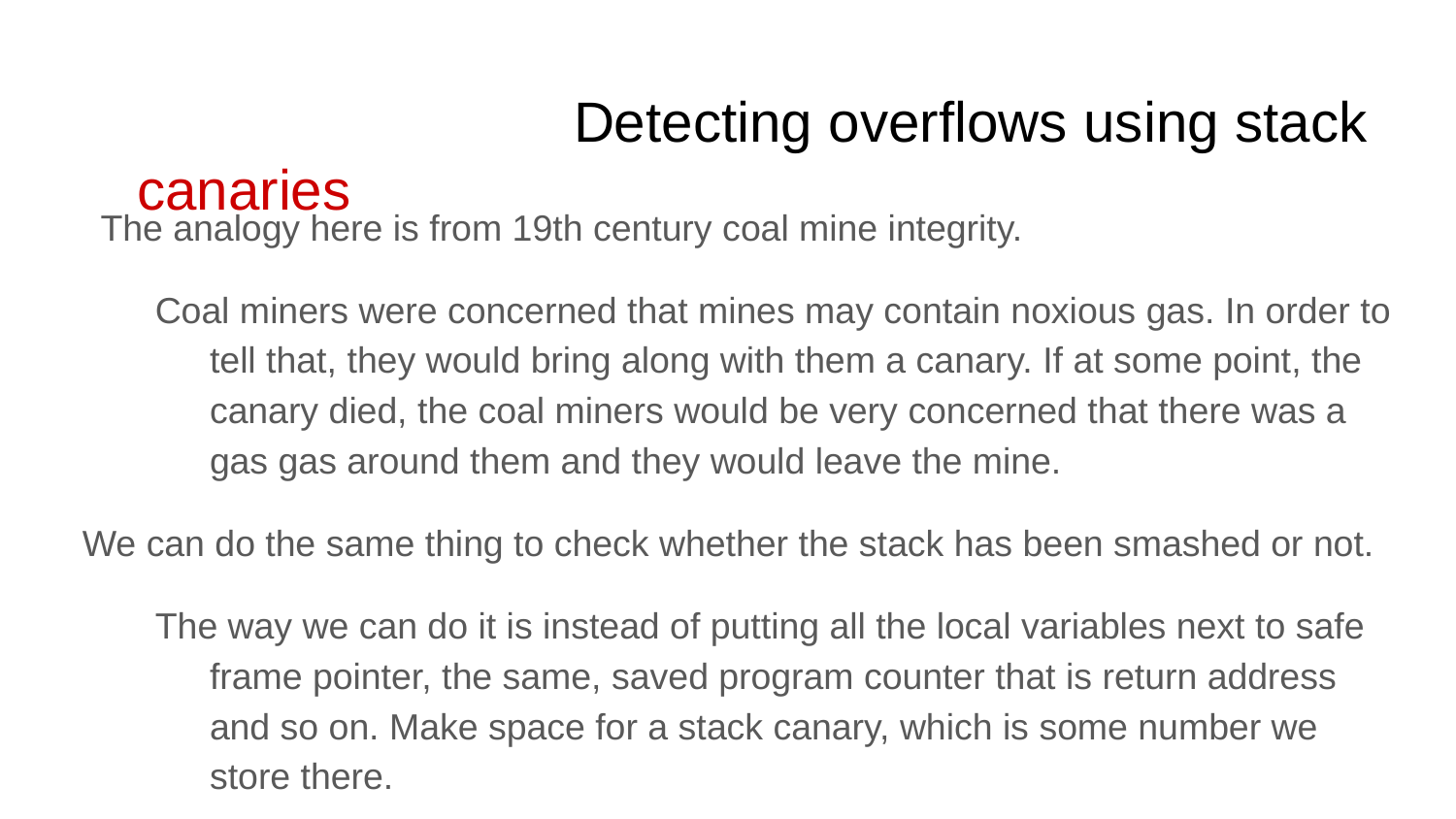

# Detecting overflows using stack canaries
The analogy here is from 19th century coal mine integrity.
Coal miners were concerned that mines may contain noxious gas. In order to tell that, they would bring along with them a canary. If at some point, the canary died, the coal miners would be very concerned that there was a gas gas around them and they would leave the mine.
We can do the same thing to check whether the stack has been smashed or not.
The way we can do it is instead of putting all the local variables next to safe frame pointer, the same, saved program counter that is return address and so on. Make space for a stack canary, which is some number we store there.
Then if attacker overruns a buffer, he will also overrun the canary.hence, we can terminate the attack based on the condition of canary.
Now the question is, what value should the canary have?